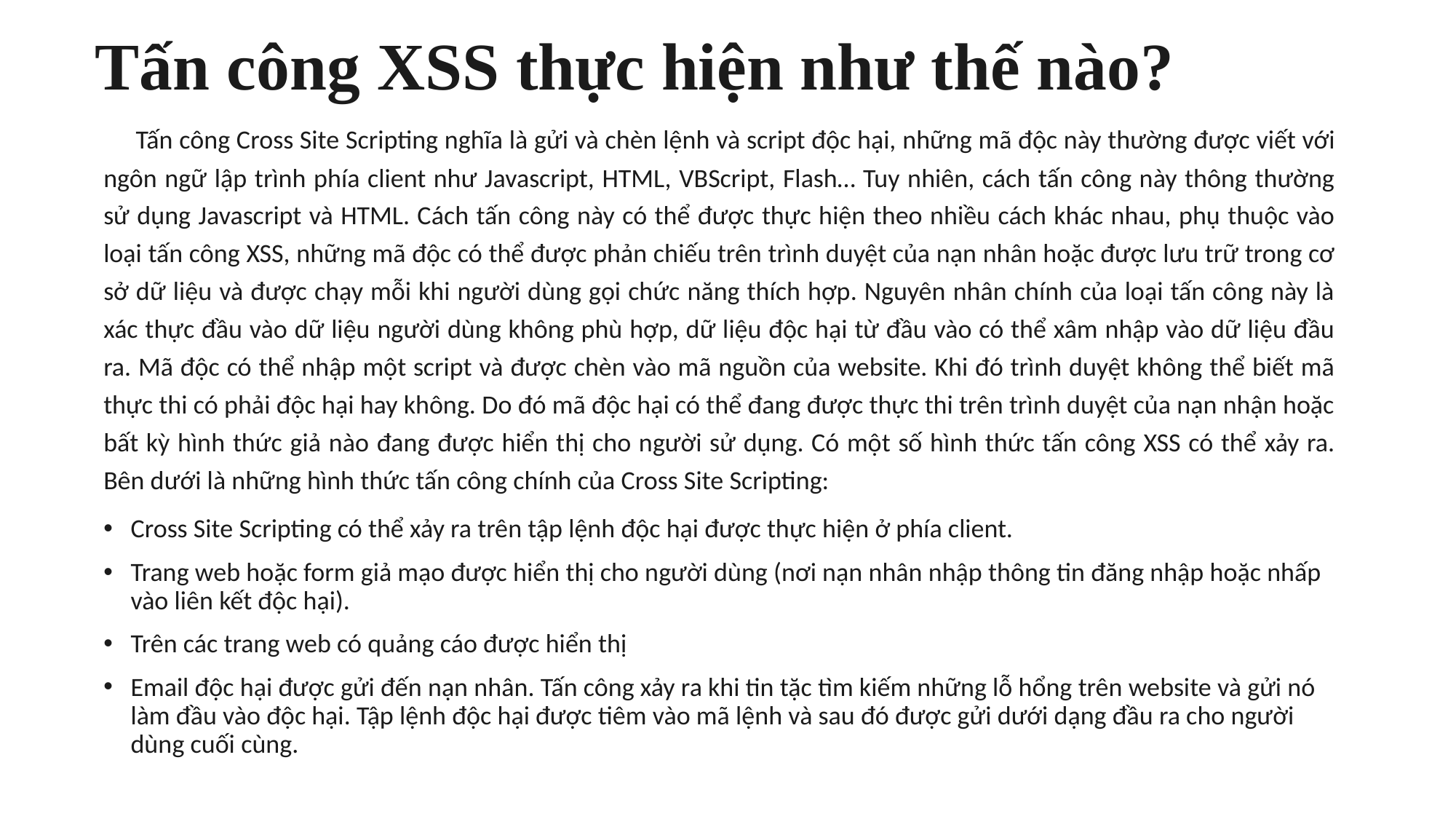

# Tấn công XSS thực hiện như thế nào?
     Tấn công Cross Site Scripting nghĩa là gửi và chèn lệnh và script độc hại, những mã độc này thường được viết với ngôn ngữ lập trình phía client như Javascript, HTML, VBScript, Flash… Tuy nhiên, cách tấn công này thông thường sử dụng Javascript và HTML. Cách tấn công này có thể được thực hiện theo nhiều cách khác nhau, phụ thuộc vào loại tấn công XSS, những mã độc có thể được phản chiếu trên trình duyệt của nạn nhân hoặc được lưu trữ trong cơ sở dữ liệu và được chạy mỗi khi người dùng gọi chức năng thích hợp. Nguyên nhân chính của loại tấn công này là xác thực đầu vào dữ liệu người dùng không phù hợp, dữ liệu độc hại từ đầu vào có thể xâm nhập vào dữ liệu đầu ra. Mã độc có thể nhập một script và được chèn vào mã nguồn của website. Khi đó trình duyệt không thể biết mã thực thi có phải độc hại hay không. Do đó mã độc hại có thể đang được thực thi trên trình duyệt của nạn nhận hoặc bất kỳ hình thức giả nào đang được hiển thị cho người sử dụng. Có một số hình thức tấn công XSS có thể xảy ra. Bên dưới là những hình thức tấn công chính của Cross Site Scripting:
Cross Site Scripting có thể xảy ra trên tập lệnh độc hại được thực hiện ở phía client.
Trang web hoặc form giả mạo được hiển thị cho người dùng (nơi nạn nhân nhập thông tin đăng nhập hoặc nhấp vào liên kết độc hại).
Trên các trang web có quảng cáo được hiển thị
Email độc hại được gửi đến nạn nhân. Tấn công xảy ra khi tin tặc tìm kiếm những lỗ hổng trên website và gửi nó làm đầu vào độc hại. Tập lệnh độc hại được tiêm vào mã lệnh và sau đó được gửi dưới dạng đầu ra cho người dùng cuối cùng.